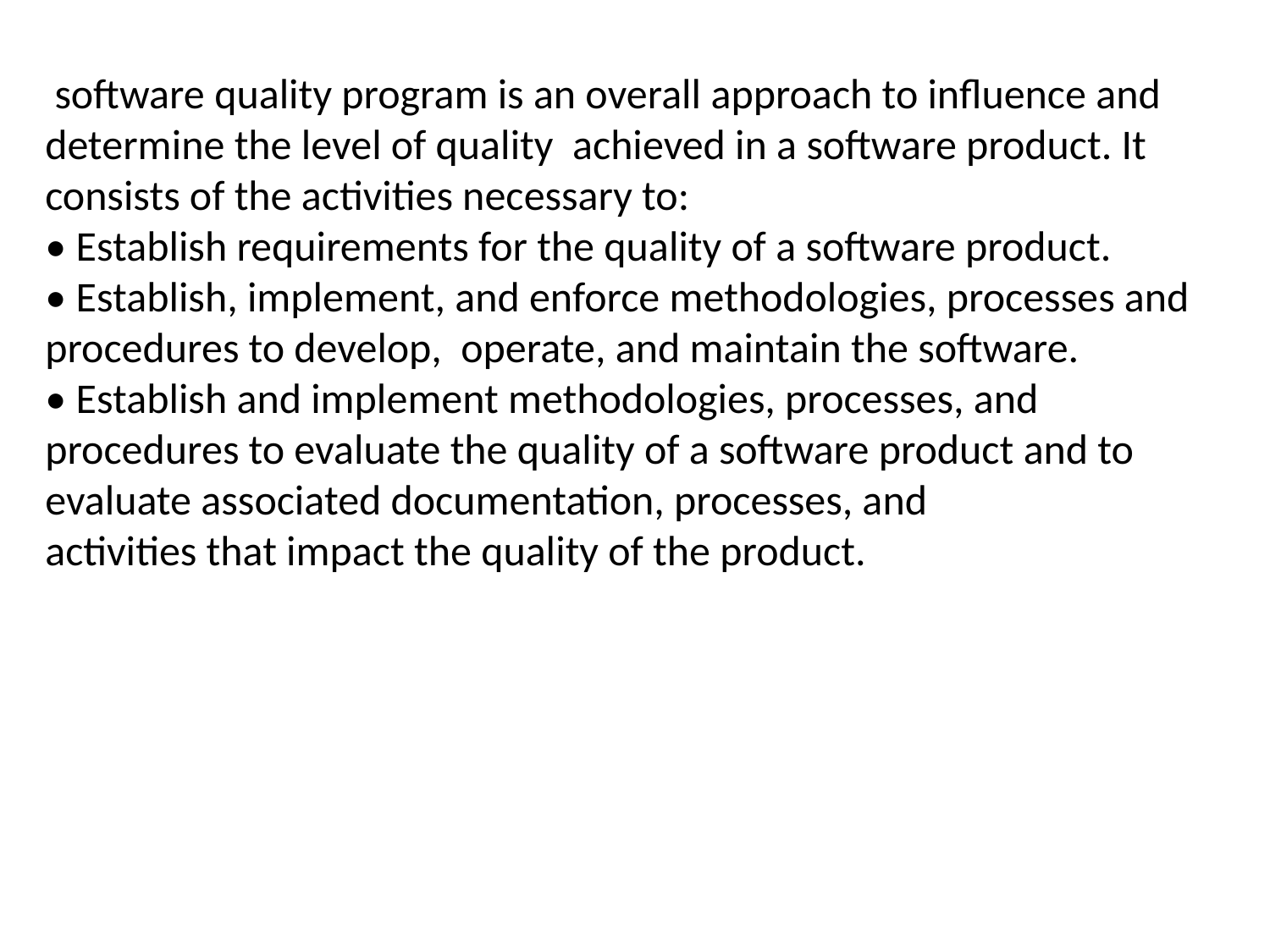

software quality program is an overall approach to influence and determine the level of quality  achieved in a software product. It consists of the activities necessary to:
• Establish requirements for the quality of a software product.
• Establish, implement, and enforce methodologies, processes and procedures to develop,  operate, and maintain the software.
• Establish and implement methodologies, processes, and procedures to evaluate the quality of a software product and to evaluate associated documentation, processes, and
activities that impact the quality of the product.